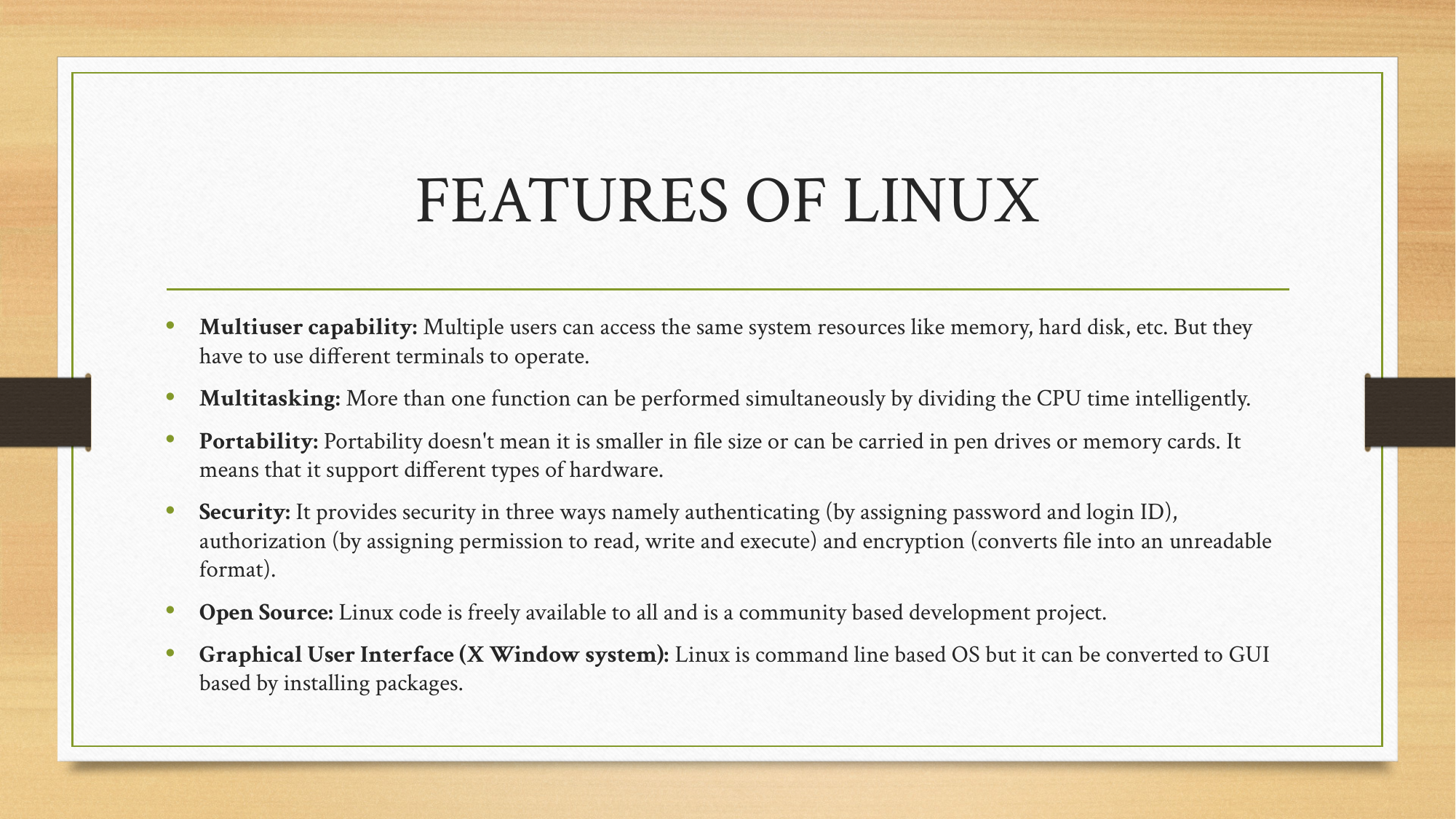

# FEATURES OF LINUX
Multiuser capability: Multiple users can access the same system resources like memory, hard disk, etc. But they have to use different terminals to operate.
Multitasking: More than one function can be performed simultaneously by dividing the CPU time intelligently.
Portability: Portability doesn't mean it is smaller in file size or can be carried in pen drives or memory cards. It means that it support different types of hardware.
Security: It provides security in three ways namely authenticating (by assigning password and login ID), authorization (by assigning permission to read, write and execute) and encryption (converts file into an unreadable format).
Open Source: Linux code is freely available to all and is a community based development project.
Graphical User Interface (X Window system): Linux is command line based OS but it can be converted to GUI based by installing packages.